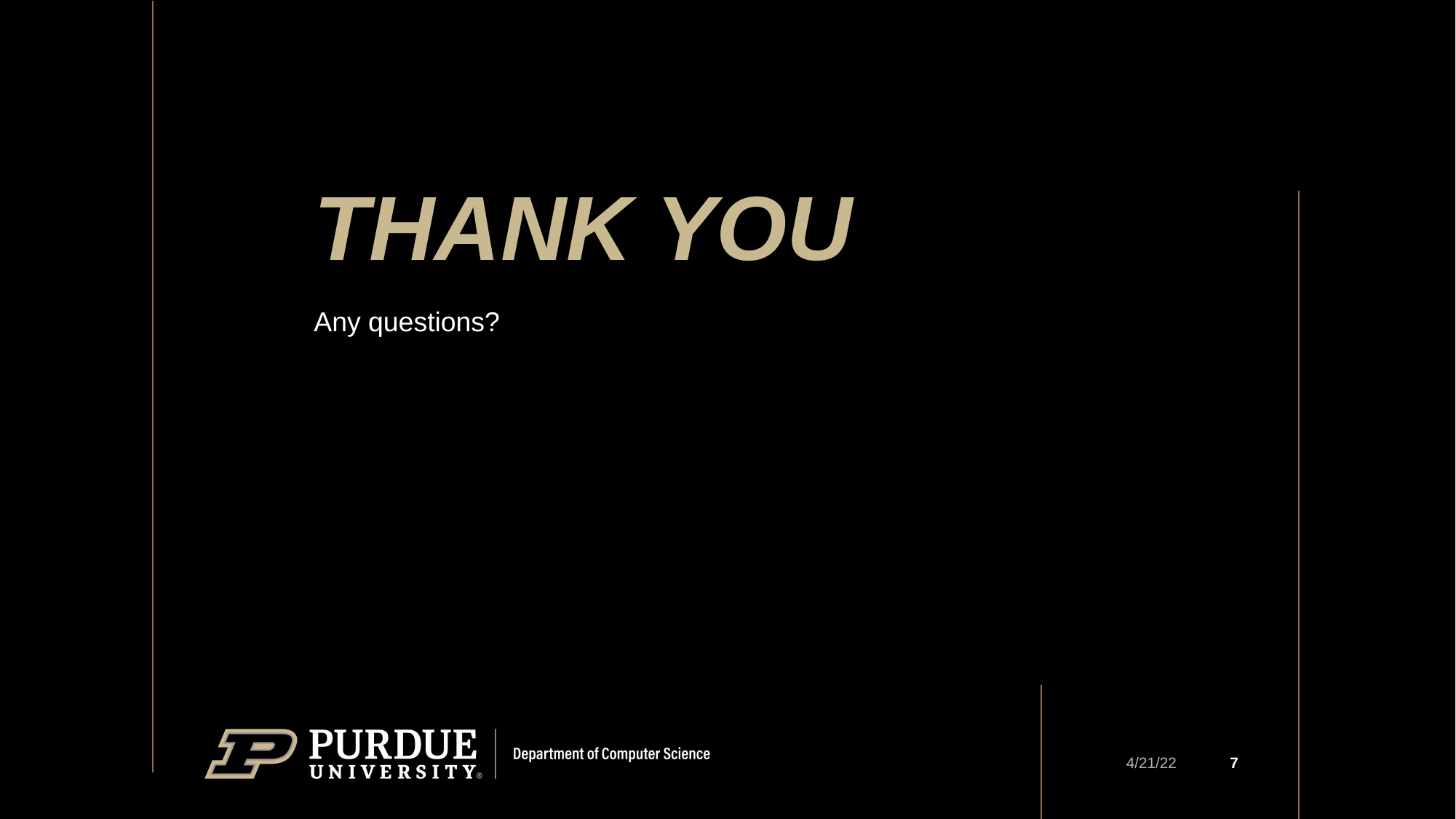

# Thank You
Any questions?
7
4/21/22